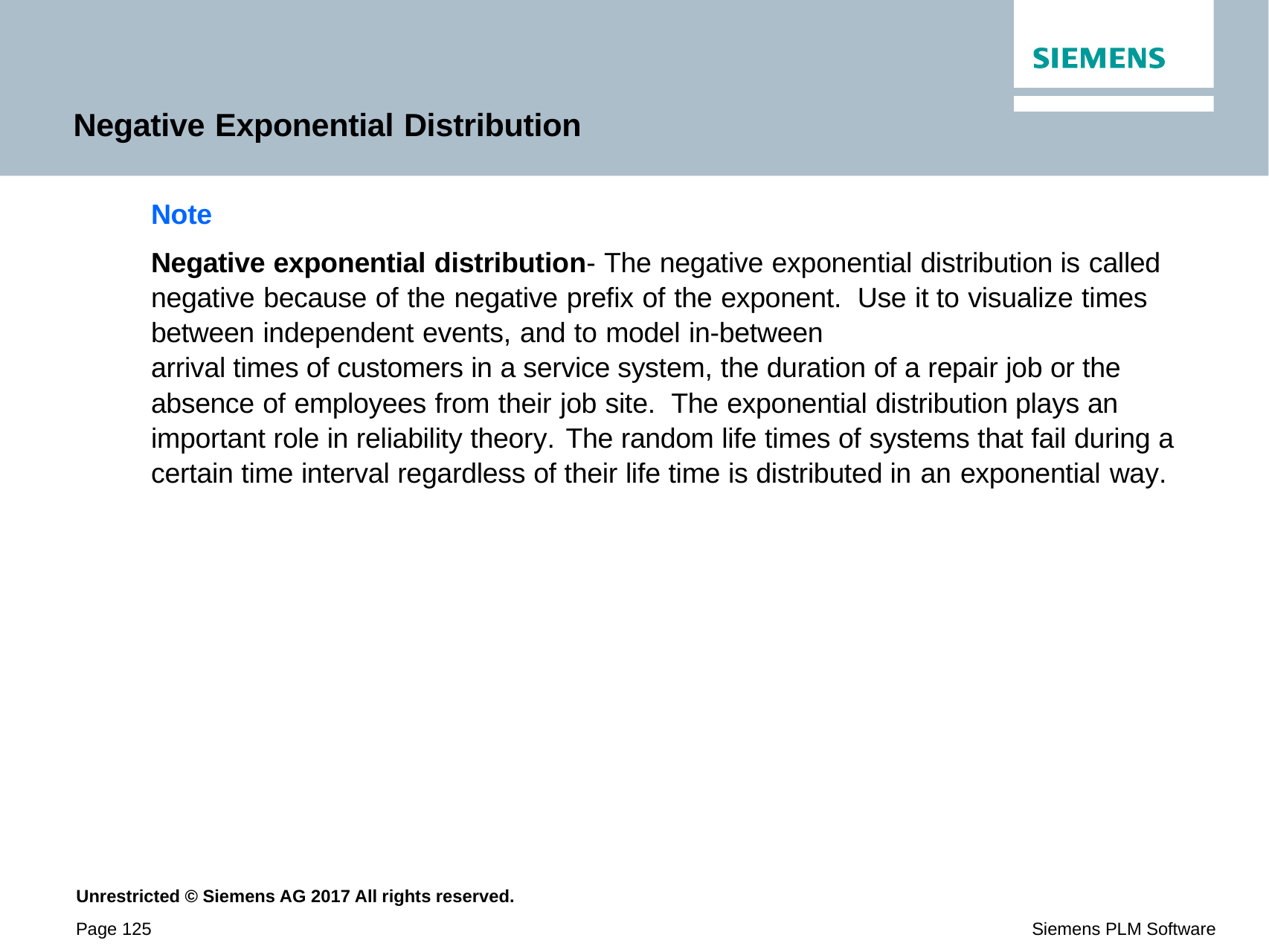

# Negative Exponential Distribution
Note
Negative exponential distribution- The negative exponential distribution is called negative because of the negative prefix of the exponent.  Use it to visualize times between independent events, and to model in-between
arrival times of customers in a service system, the duration of a repair job or the absence of employees from their job site.  The exponential distribution plays an important role in reliability theory. The random life times of systems that fail during a certain time interval regardless of their life time is distributed in an exponential way.